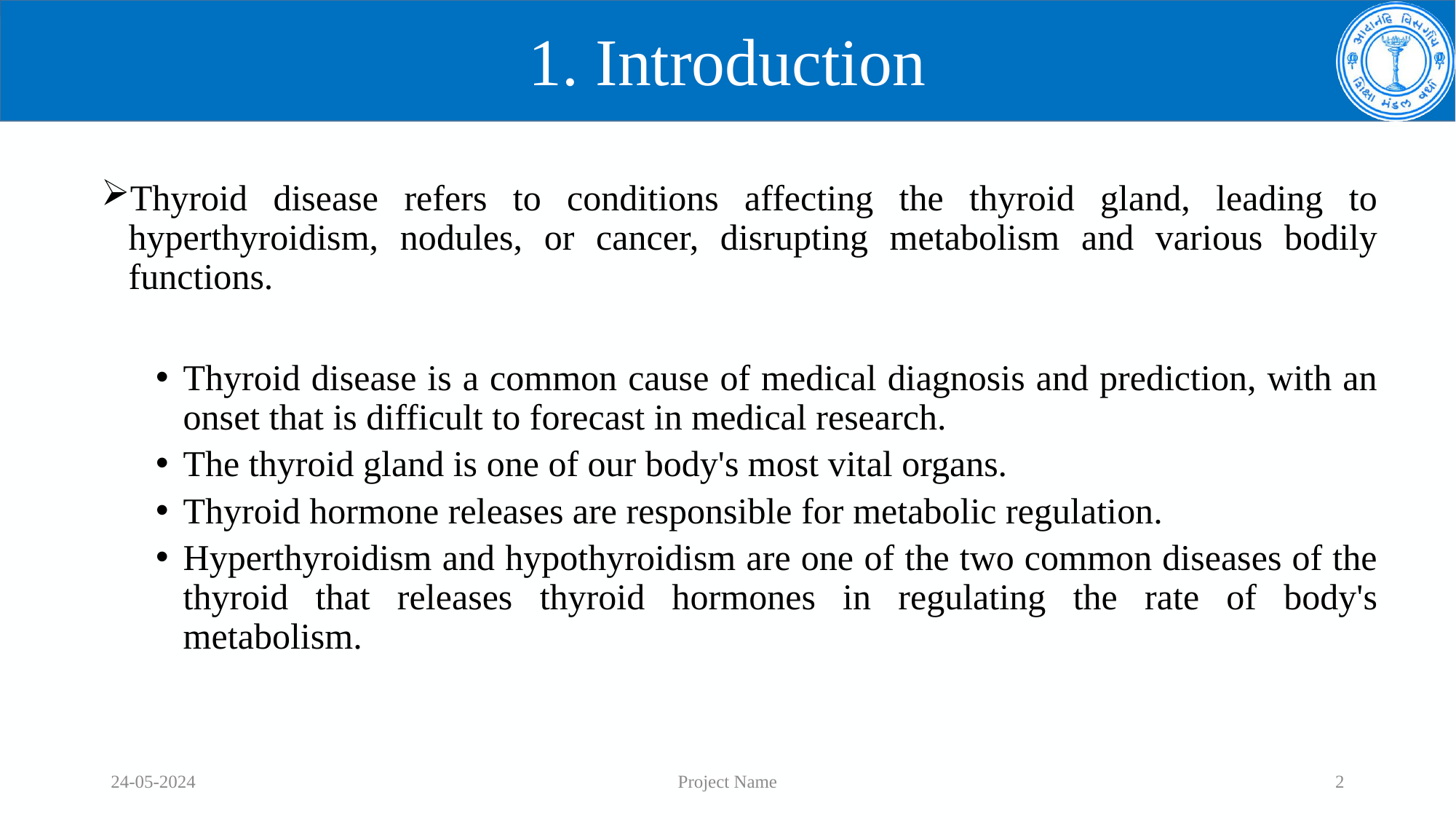

# 1. Introduction
Thyroid disease refers to conditions affecting the thyroid gland, leading to hyperthyroidism, nodules, or cancer, disrupting metabolism and various bodily functions.

Thyroid disease is a common cause of medical diagnosis and prediction, with an onset that is difficult to forecast in medical research.
The thyroid gland is one of our body's most vital organs.
Thyroid hormone releases are responsible for metabolic regulation.
Hyperthyroidism and hypothyroidism are one of the two common diseases of the thyroid that releases thyroid hormones in regulating the rate of body's metabolism.

24-05-2024
Project Name
2